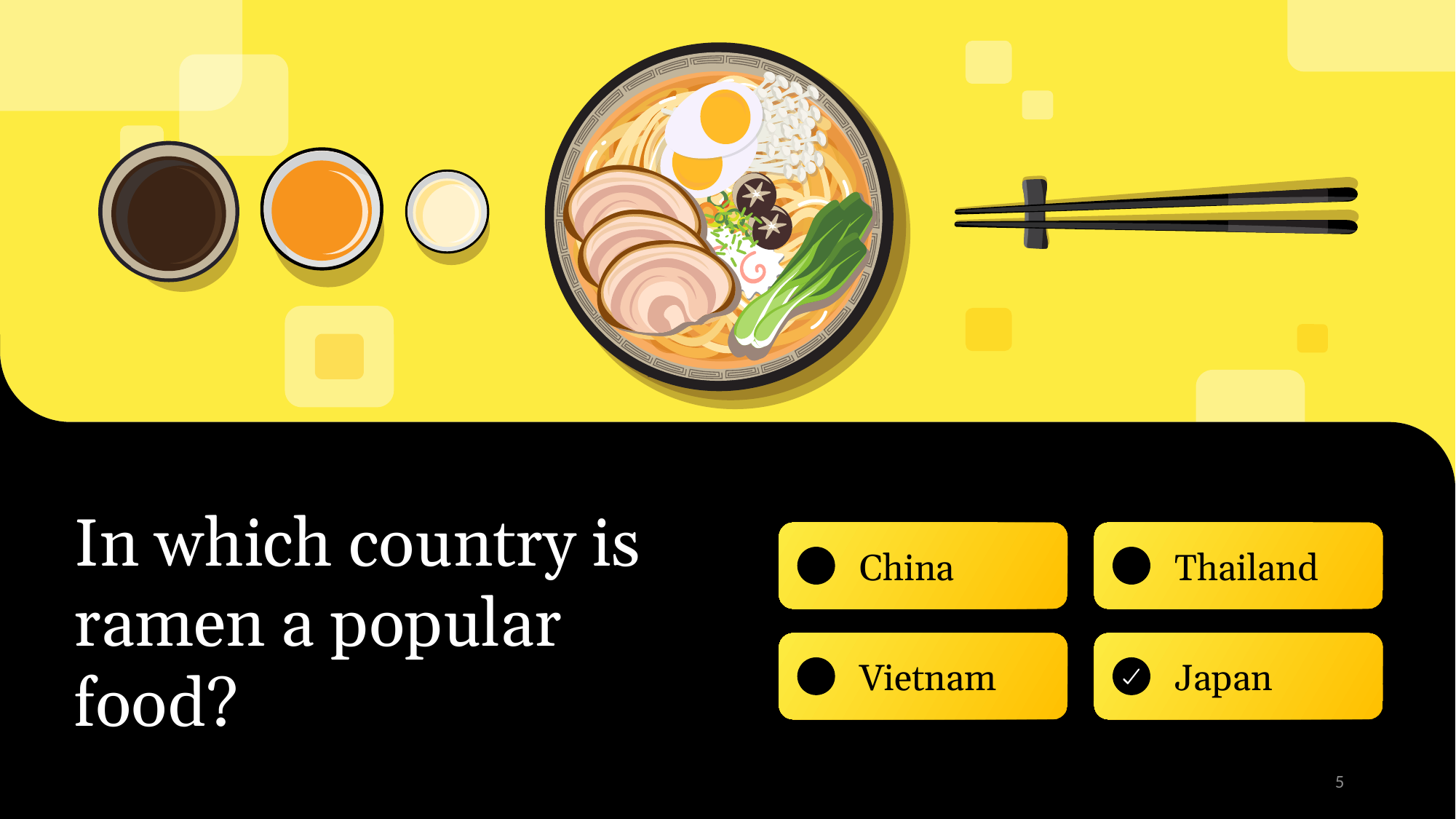

In which country is ramen a popular food?
China
Thailand

Vietnam
Japan

5